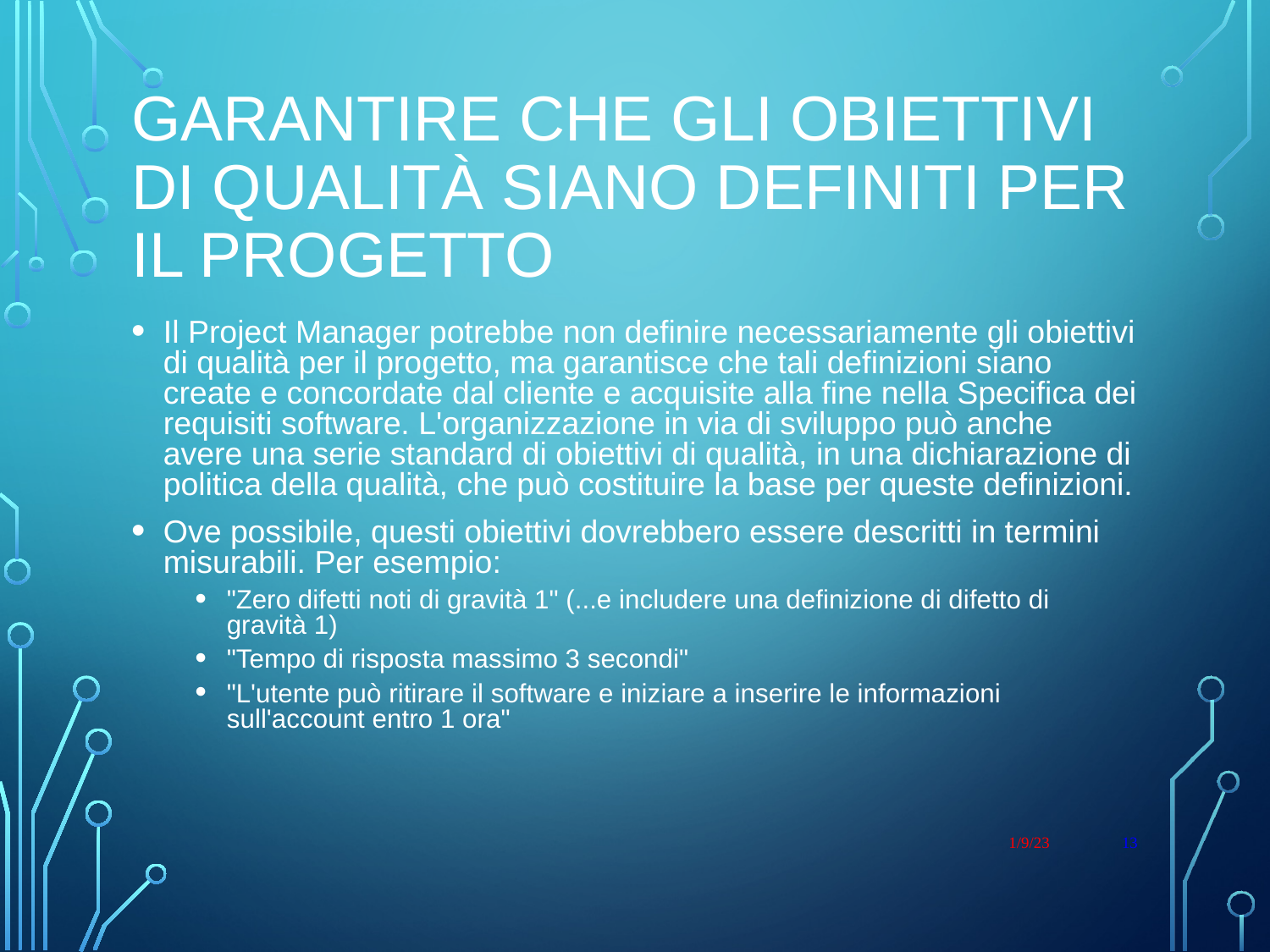

# Garantire che gli obiettivi di qualità siano definiti per il progetto
Il Project Manager potrebbe non definire necessariamente gli obiettivi di qualità per il progetto, ma garantisce che tali definizioni siano create e concordate dal cliente e acquisite alla fine nella Specifica dei requisiti software. L'organizzazione in via di sviluppo può anche avere una serie standard di obiettivi di qualità, in una dichiarazione di politica della qualità, che può costituire la base per queste definizioni.
Ove possibile, questi obiettivi dovrebbero essere descritti in termini misurabili. Per esempio:
"Zero difetti noti di gravità 1" (...e includere una definizione di difetto di gravità 1)
"Tempo di risposta massimo 3 secondi"
"L'utente può ritirare il software e iniziare a inserire le informazioni sull'account entro 1 ora"
1/9/23
13